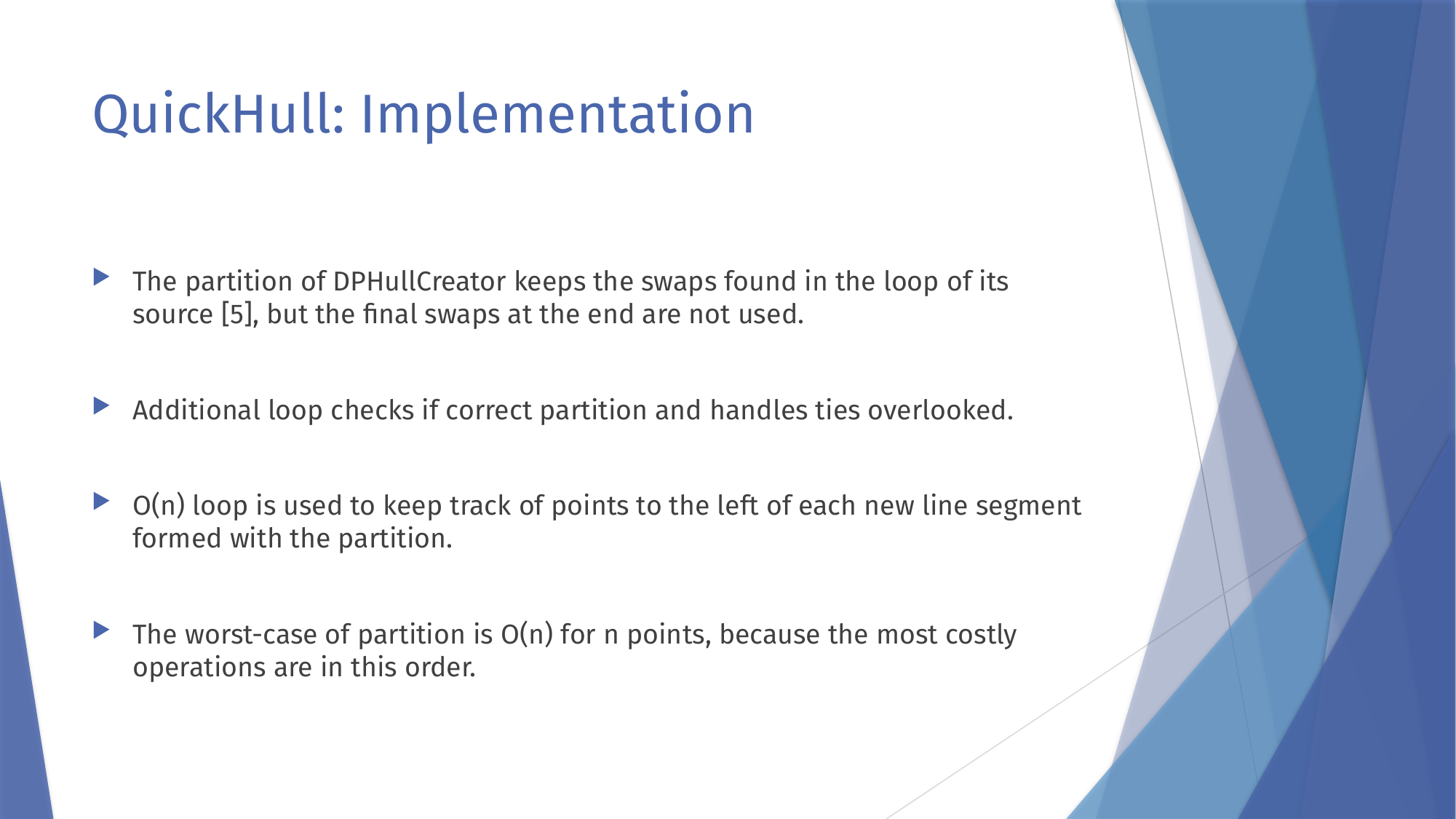

# QuickHull: Implementation
The partition of DPHullCreator keeps the swaps found in the loop of its source [5], but the final swaps at the end are not used.

Additional loop checks if correct partition and handles ties overlooked.

O(n) loop is used to keep track of points to the left of each new line segment formed with the partition.

The worst-case of partition is O(n) for n points, because the most costly operations are in this order.